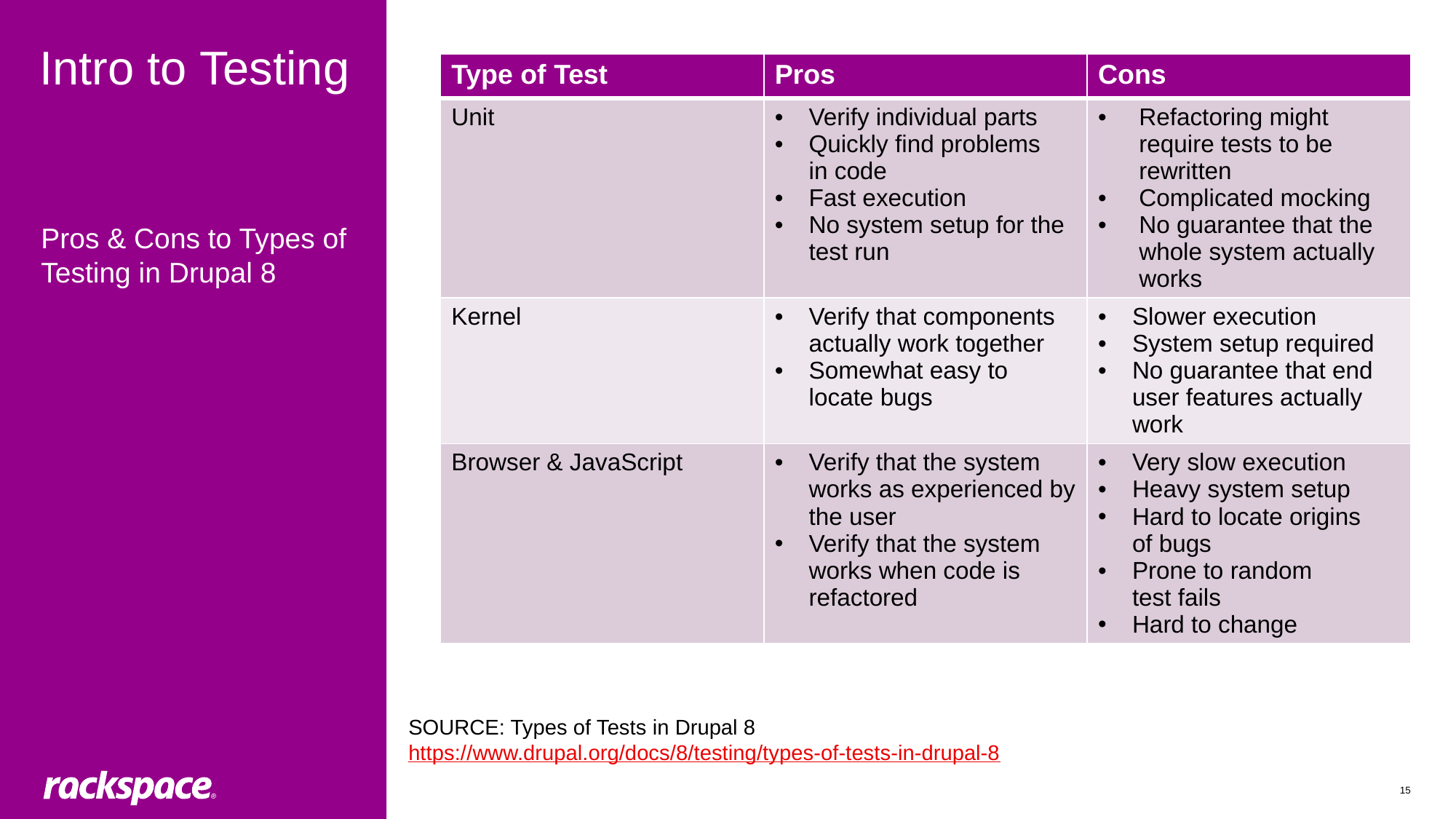

# Intro to Testing
| Type of Test | Pros | Cons |
| --- | --- | --- |
| Unit | Verify individual parts Quickly find problems in code Fast execution No system setup for the test run | Refactoring might require tests to be rewritten Complicated mocking No guarantee that the whole system actually works |
| Kernel | Verify that components actually work together Somewhat easy to locate bugs | Slower execution System setup required No guarantee that end user features actually work |
| Browser & JavaScript | Verify that the system works as experienced by the user Verify that the system works when code is refactored | Very slow execution Heavy system setup Hard to locate origins of bugs Prone to random test fails Hard to change |
Pros & Cons to Types of Testing in Drupal 8
SOURCE: Types of Tests in Drupal 8
https://www.drupal.org/docs/8/testing/types-of-tests-in-drupal-8
15